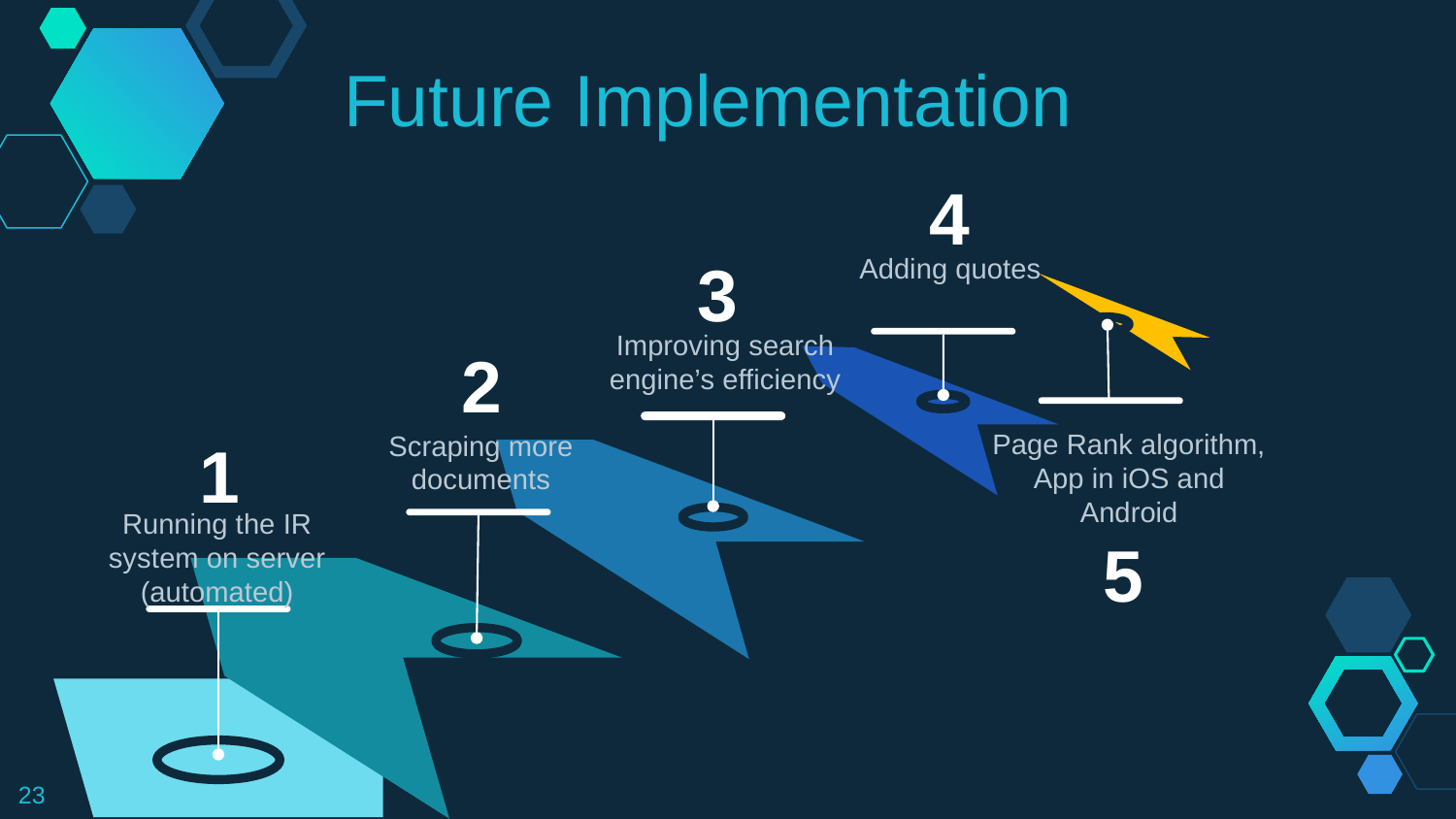

Future Implementation
4
3
Improving search engine’s efficiency

2
Running the IR system on server (automated)

Scraping more documents
1

5

Adding quotes

Page Rank algorithm, App in iOS and Android
23